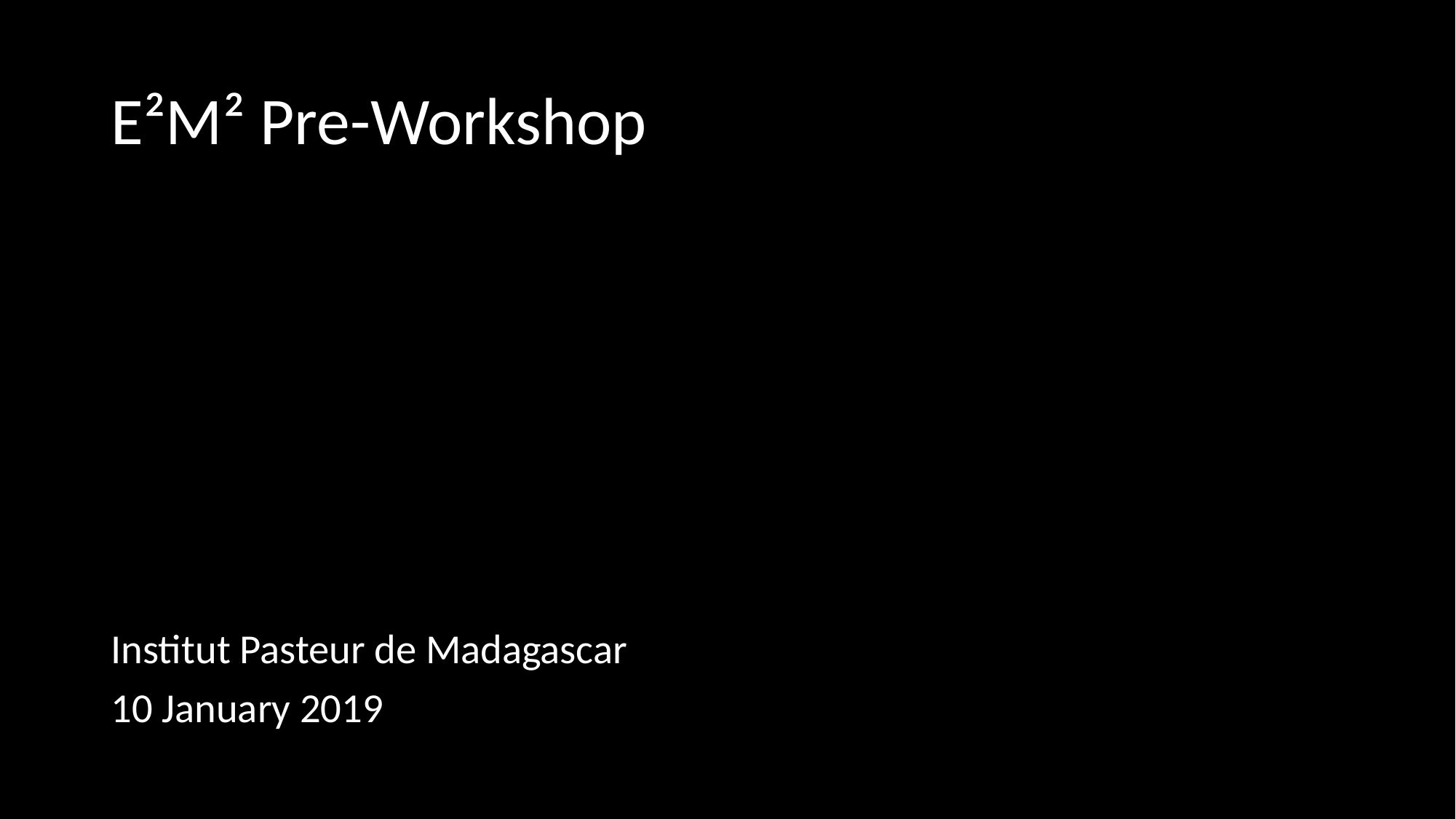

# E²M² Pre-Workshop
Institut Pasteur de Madagascar
10 January 2019